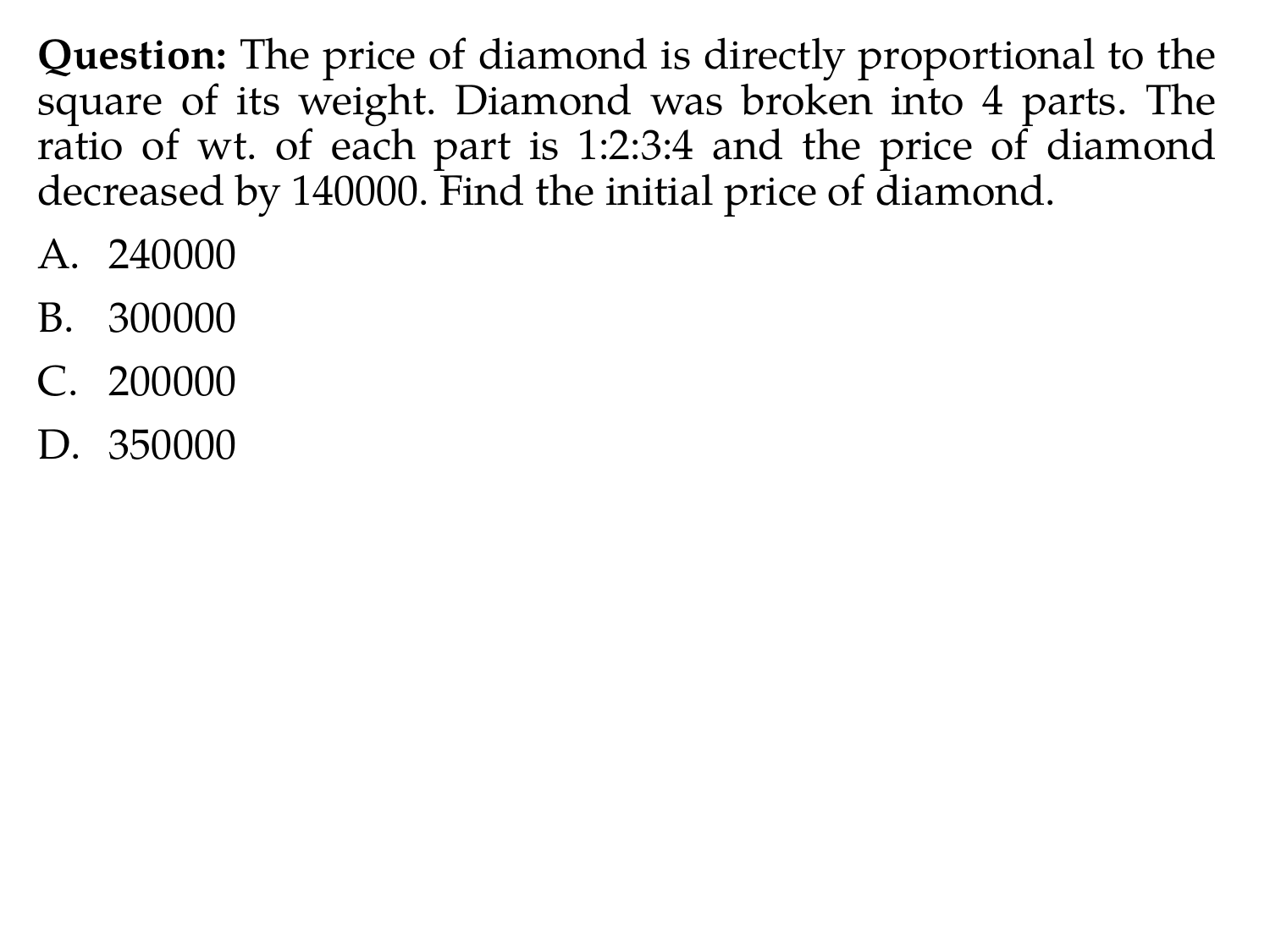

Question: The price of diamond is directly proportional to the square of its weight. Diamond was broken into 4 parts. The ratio of wt. of each part is 1:2:3:4 and the price of diamond decreased by 140000. Find the initial price of diamond.
240000
300000
200000
350000